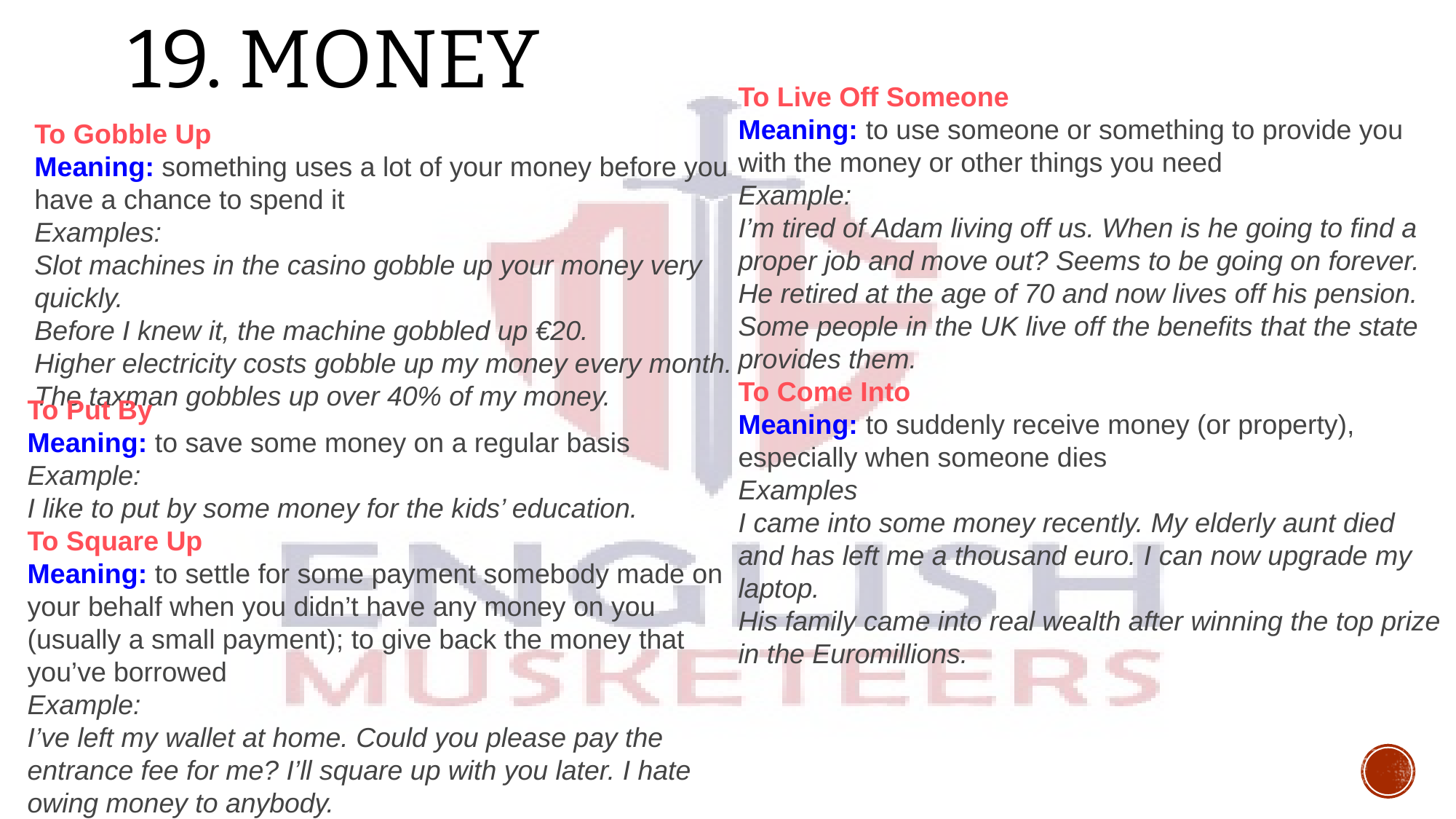

# 19. Money
To Live Off Someone
Meaning: to use someone or something to provide you with the money or other things you need
Example:
I’m tired of Adam living off us. When is he going to find a proper job and move out? Seems to be going on forever.
He retired at the age of 70 and now lives off his pension.
Some people in the UK live off the benefits that the state provides them.
To Come Into
Meaning: to suddenly receive money (or property), especially when someone dies
Examples
I came into some money recently. My elderly aunt died and has left me a thousand euro. I can now upgrade my laptop.
His family came into real wealth after winning the top prize in the Euromillions.
To Gobble Up
Meaning: something uses a lot of your money before you have a chance to spend it
Examples:
Slot machines in the casino gobble up your money very quickly.
Before I knew it, the machine gobbled up €20.
Higher electricity costs gobble up my money every month.
The taxman gobbles up over 40% of my money.
To Put By
Meaning: to save some money on a regular basis
Example:
I like to put by some money for the kids’ education.
To Square Up
Meaning: to settle for some payment somebody made on your behalf when you didn’t have any money on you (usually a small payment); to give back the money that you’ve borrowed
Example:
I’ve left my wallet at home. Could you please pay the entrance fee for me? I’ll square up with you later. I hate owing money to anybody.
give somebody a digout – to lend someone money when they need it